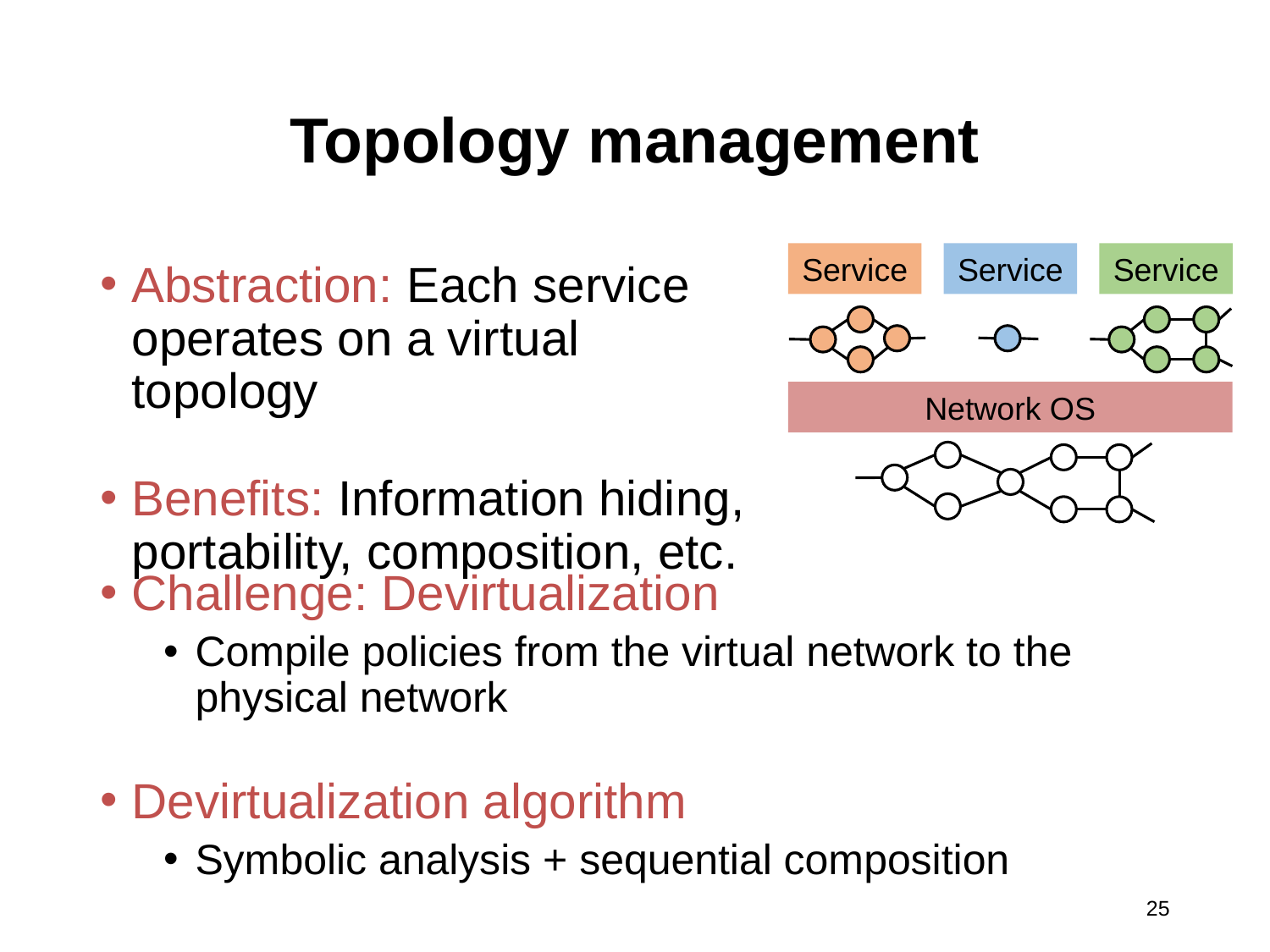

# Topology management
Service
Service
Service
Abstraction: Each service operates on a virtual topology

Benefits: Information hiding, portability, composition, etc.

Network OS

Challenge: Devirtualization
Compile policies from the virtual network to the physical network

Devirtualization algorithm
Symbolic analysis + sequential composition
25